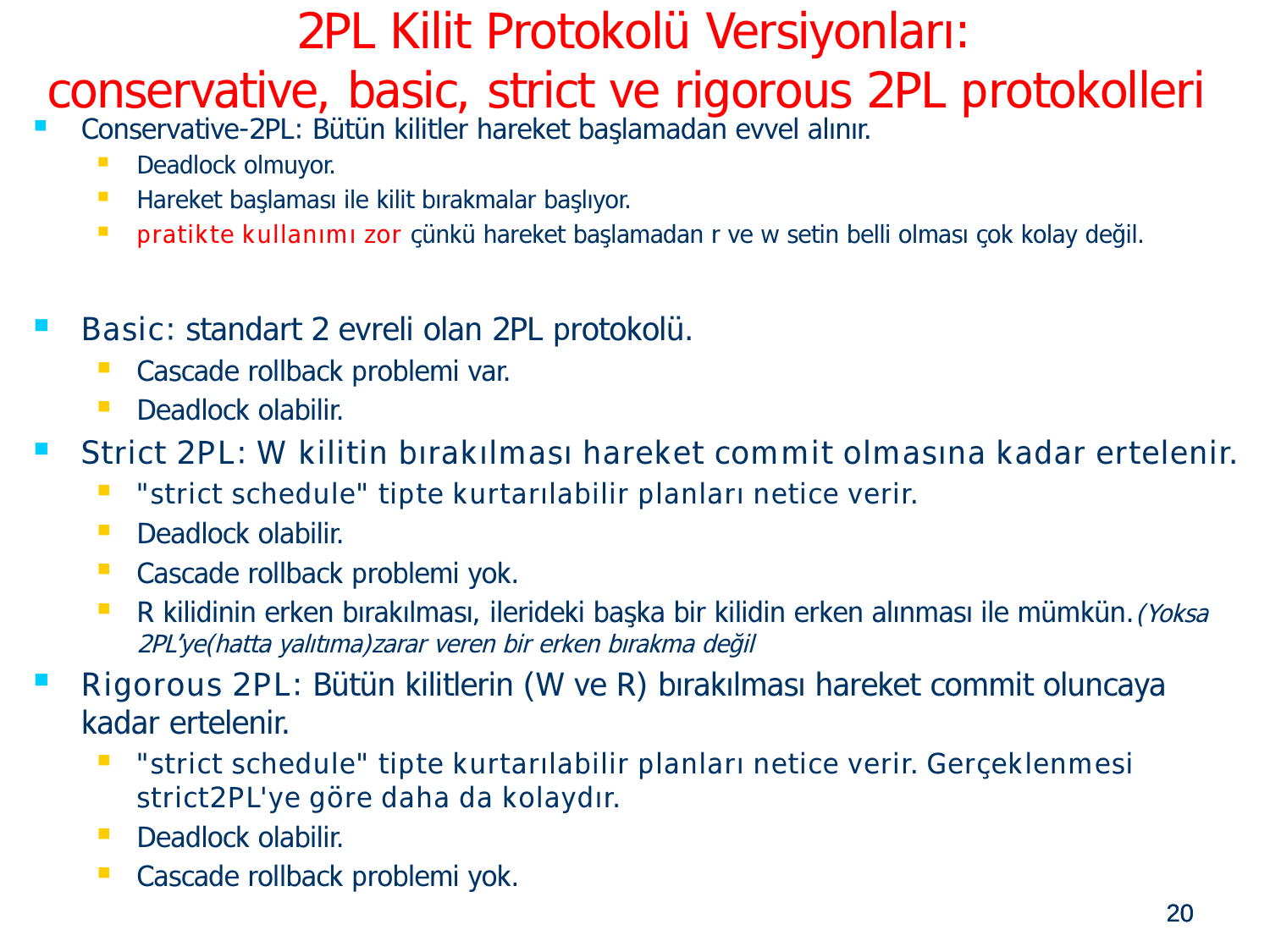

# 2PL Kilit Protokolü Versiyonları: conservative, basic, strict ve rigorous 2PL protokolleri
Conservative-2PL: Bütün kilitler hareket başlamadan evvel alınır.
Deadlock olmuyor.
Hareket başlaması ile kilit bırakmalar başlıyor.
pratikte kullanımı zor çünkü hareket başlamadan r ve w setin belli olması çok kolay değil.

Basic: standart 2 evreli olan 2PL protokolü.
Cascade rollback problemi var.
Deadlock olabilir.
Strict 2PL: W kilitin bırakılması hareket commit olmasına kadar ertelenir.
"strict schedule" tipte kurtarılabilir planları netice verir.
Deadlock olabilir.
Cascade rollback problemi yok.
R kilidinin erken bırakılması, ilerideki başka bir kilidin erken alınması ile mümkün.(Yoksa 2PL’ye(hatta yalıtıma)zarar veren bir erken bırakma değil
Rigorous 2PL: Bütün kilitlerin (W ve R) bırakılması hareket commit oluncaya kadar ertelenir.
"strict schedule" tipte kurtarılabilir planları netice verir. Gerçeklenmesi strict2PL'ye göre daha da kolaydır.
Deadlock olabilir.
Cascade rollback problemi yok.
20
20
20